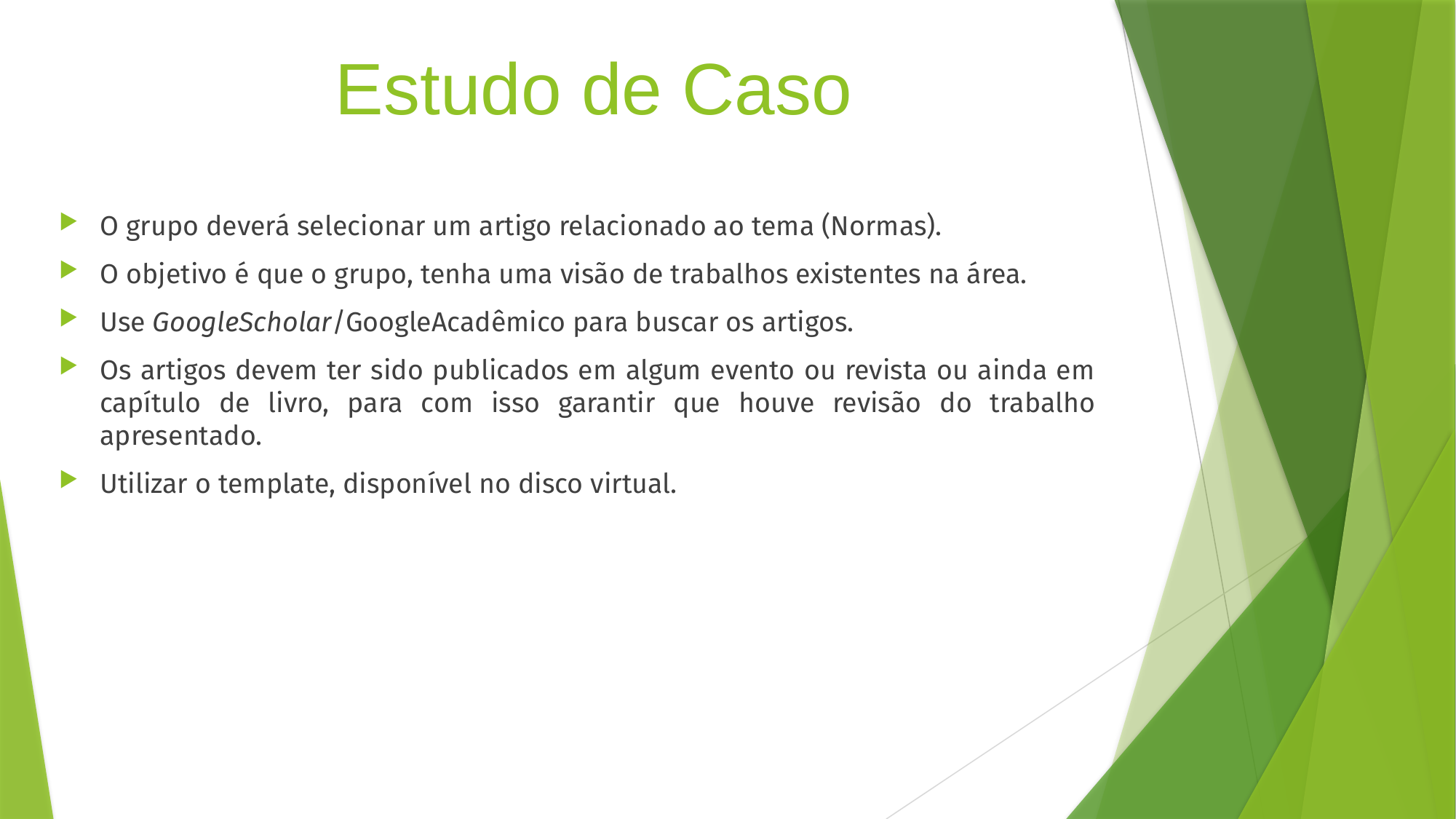

# Estudo de Caso

O grupo deverá selecionar um artigo relacionado ao tema (Normas).
O objetivo é que o grupo, tenha uma visão de trabalhos existentes na área.
Use GoogleScholar/GoogleAcadêmico para buscar os artigos.
Os artigos devem ter sido publicados em algum evento ou revista ou ainda em capítulo de livro, para com isso garantir que houve revisão do trabalho apresentado.
Utilizar o template, disponível no disco virtual.